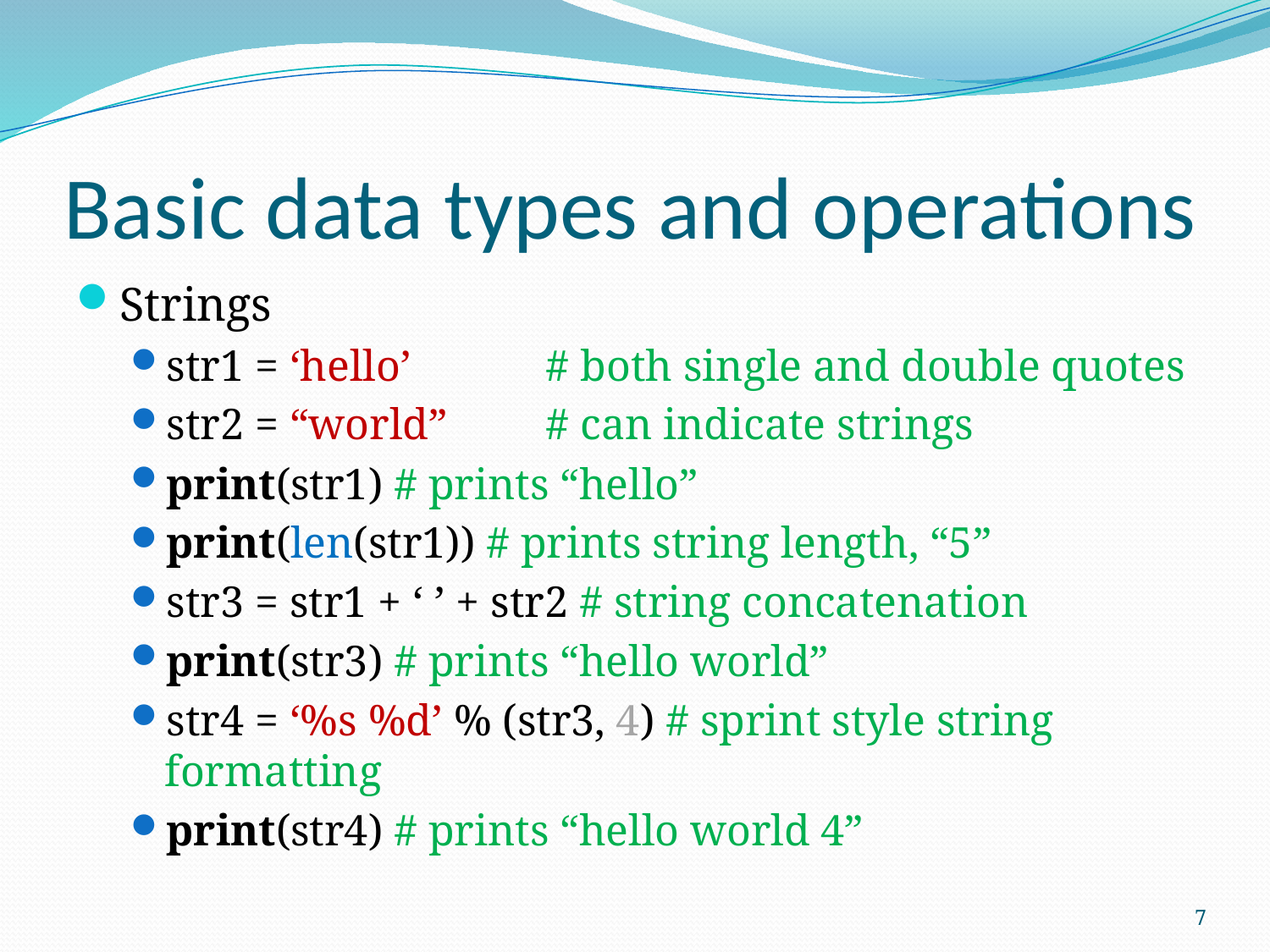

# Basic data types and operations
Strings
str1 = ‘hello’ 	# both single and double quotes
str2 = “world”	# can indicate strings
print(str1) # prints “hello”
print(len(str1)) # prints string length, “5”
str3 = str1 + ‘ ’ + str2 # string concatenation
print(str3) # prints “hello world”
str4 = ‘%s %d’ % (str3, 4) # sprint style string formatting
print(str4) # prints “hello world 4”
7